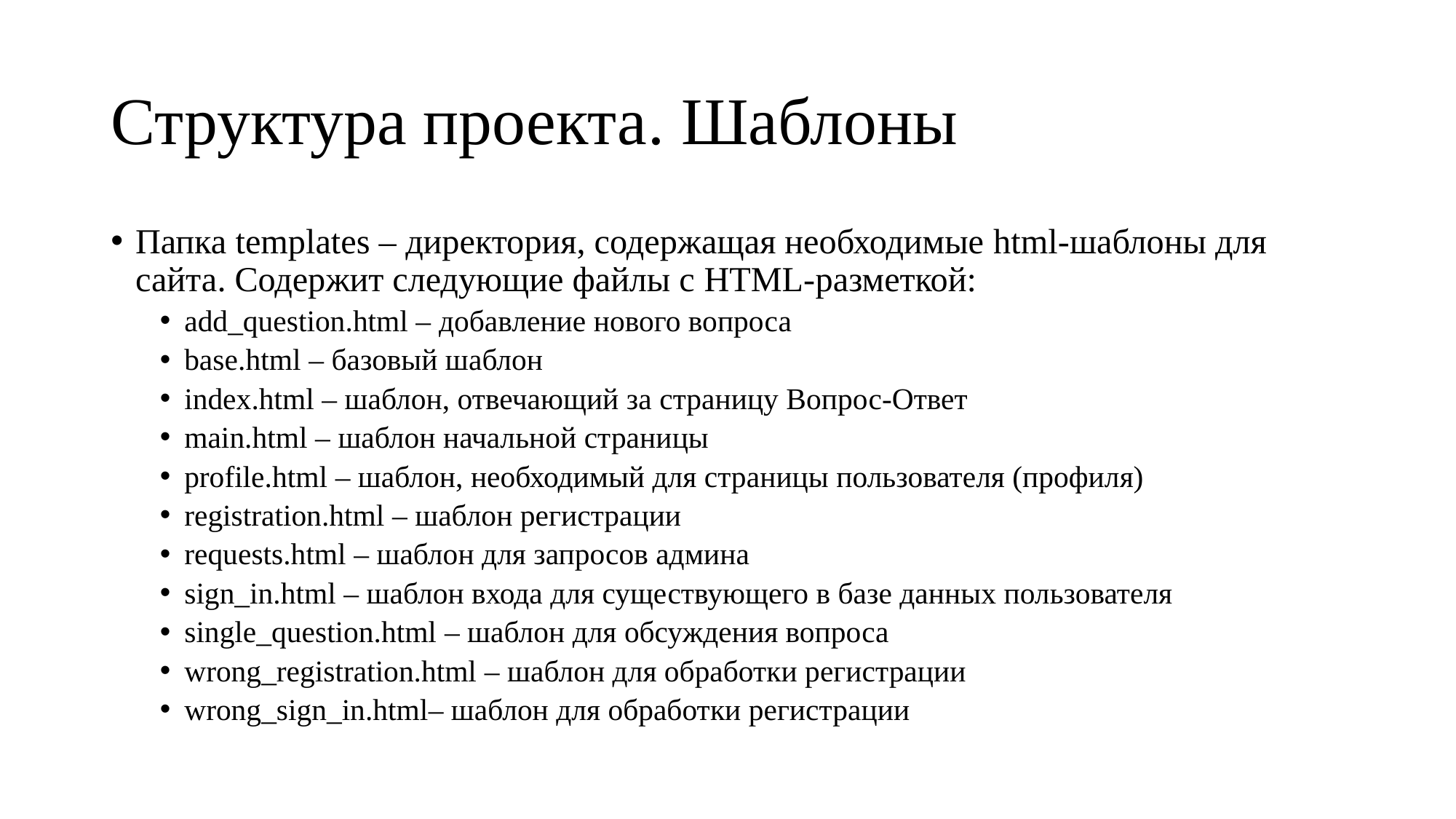

# Структура проекта. Шаблоны
Папка templates – директория, содержащая необходимые html-шаблоны для сайта. Содержит следующие файлы с HTML-разметкой:
add_question.html – добавление нового вопроса
base.html – базовый шаблон
index.html – шаблон, отвечающий за страницу Вопрос-Ответ
main.html – шаблон начальной страницы
profile.html – шаблон, необходимый для страницы пользователя (профиля)
registration.html – шаблон регистрации
requests.html – шаблон для запросов админа
sign_in.html – шаблон входа для существующего в базе данных пользователя
single_question.html – шаблон для обсуждения вопроса
wrong_registration.html – шаблон для обработки регистрации
wrong_sign_in.html– шаблон для обработки регистрации